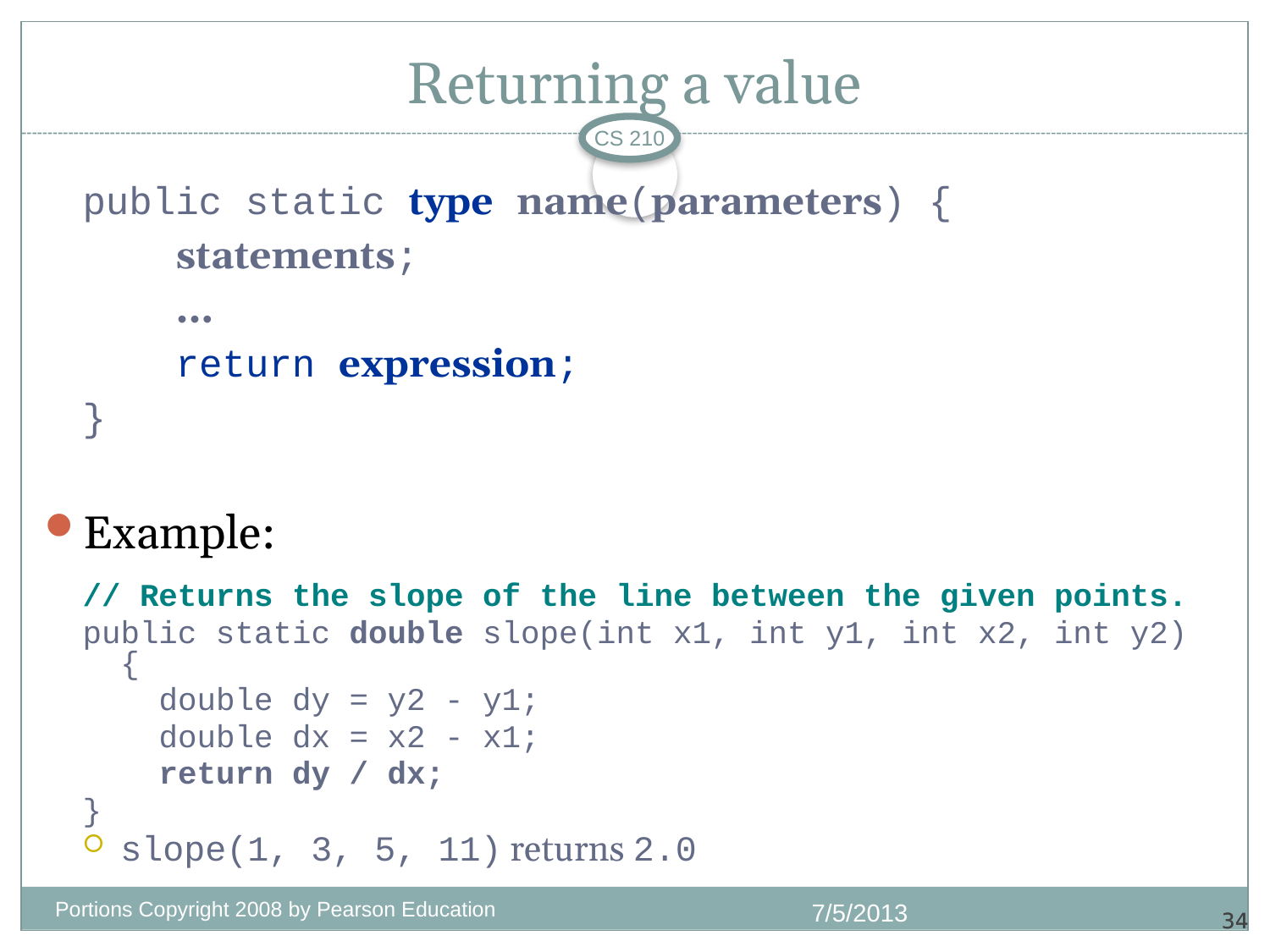

# Returning a value
CS 210
public static type name(parameters) {
    statements;
    ...
    return expression;
}

Example:

// Returns the slope of the line between the given points.
public static double slope(int x1, int y1, int x2, int y2) {
    double dy = y2 - y1;
    double dx = x2 - x1;
    return dy / dx;
}
slope(1, 3, 5, 11) returns 2.0
Portions Copyright 2008 by Pearson Education
7/5/2013